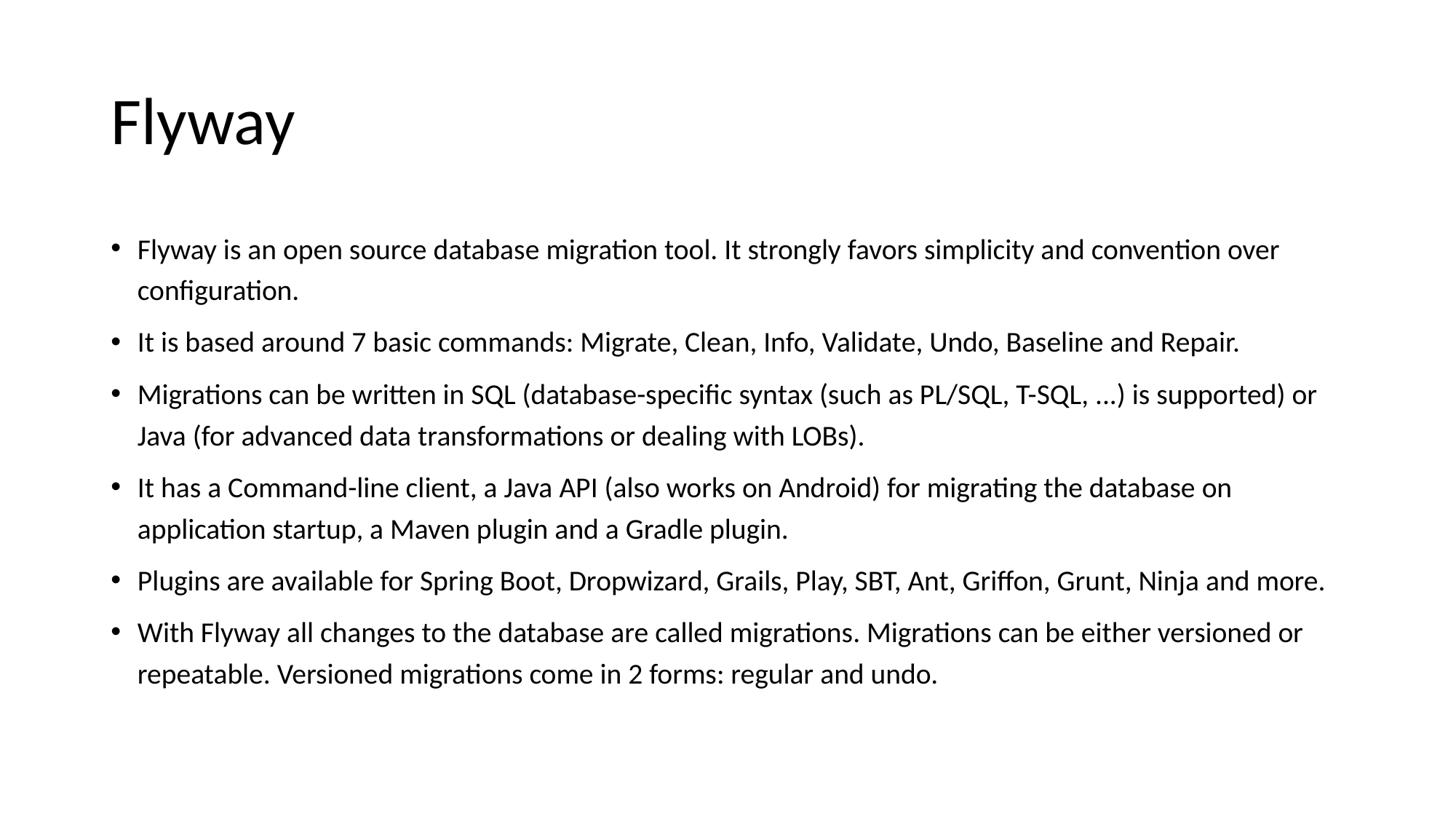

# Flyway
Flyway is an open source database migration tool. It strongly favors simplicity and convention over configuration.
It is based around 7 basic commands: Migrate, Clean, Info, Validate, Undo, Baseline and Repair.
Migrations can be written in SQL (database-specific syntax (such as PL/SQL, T-SQL, ...) is supported) or Java (for advanced data transformations or dealing with LOBs).
It has a Command-line client, a Java API (also works on Android) for migrating the database on application startup, a Maven plugin and a Gradle plugin.
Plugins are available for Spring Boot, Dropwizard, Grails, Play, SBT, Ant, Griffon, Grunt, Ninja and more.
With Flyway all changes to the database are called migrations. Migrations can be either versioned or repeatable. Versioned migrations come in 2 forms: regular and undo.